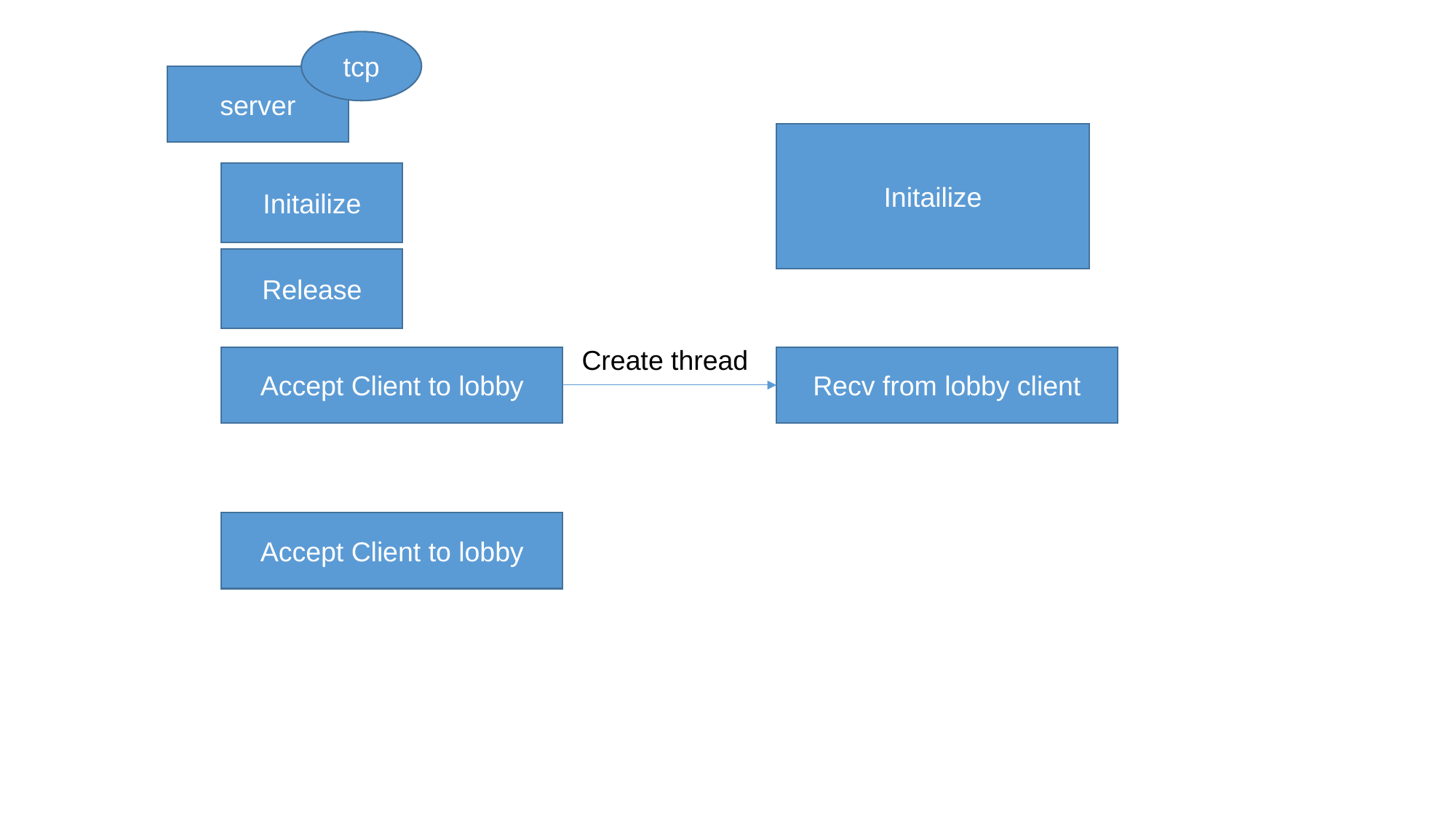

tcp
server
Initailize
Initailize
Release
Create thread
Recv from lobby client
Accept Client to lobby
Accept Client to lobby